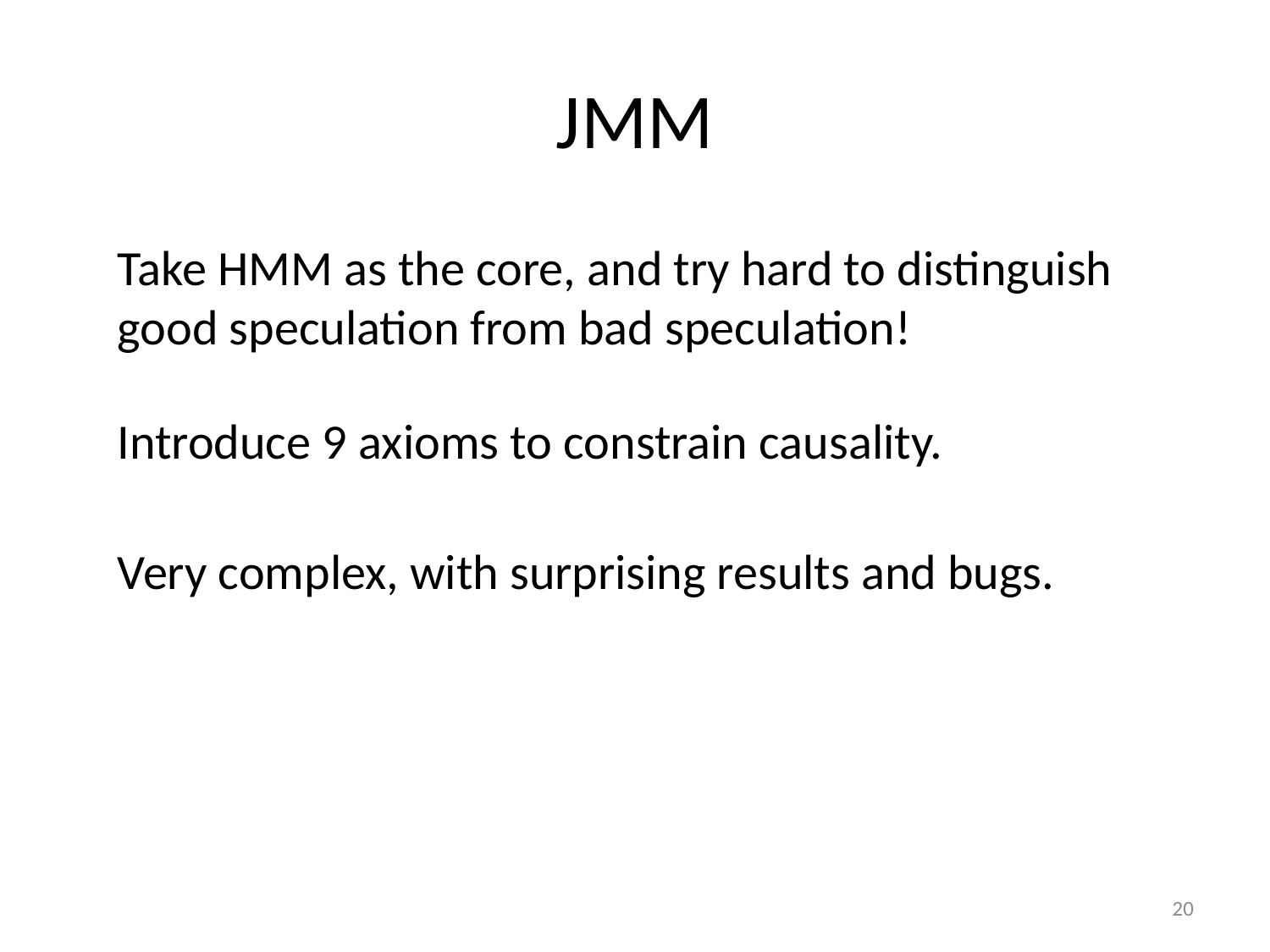

# JMM
Take HMM as the core, and try hard to distinguish good speculation from bad speculation!
Introduce 9 axioms to constrain causality.
Very complex, with surprising results and bugs.
20